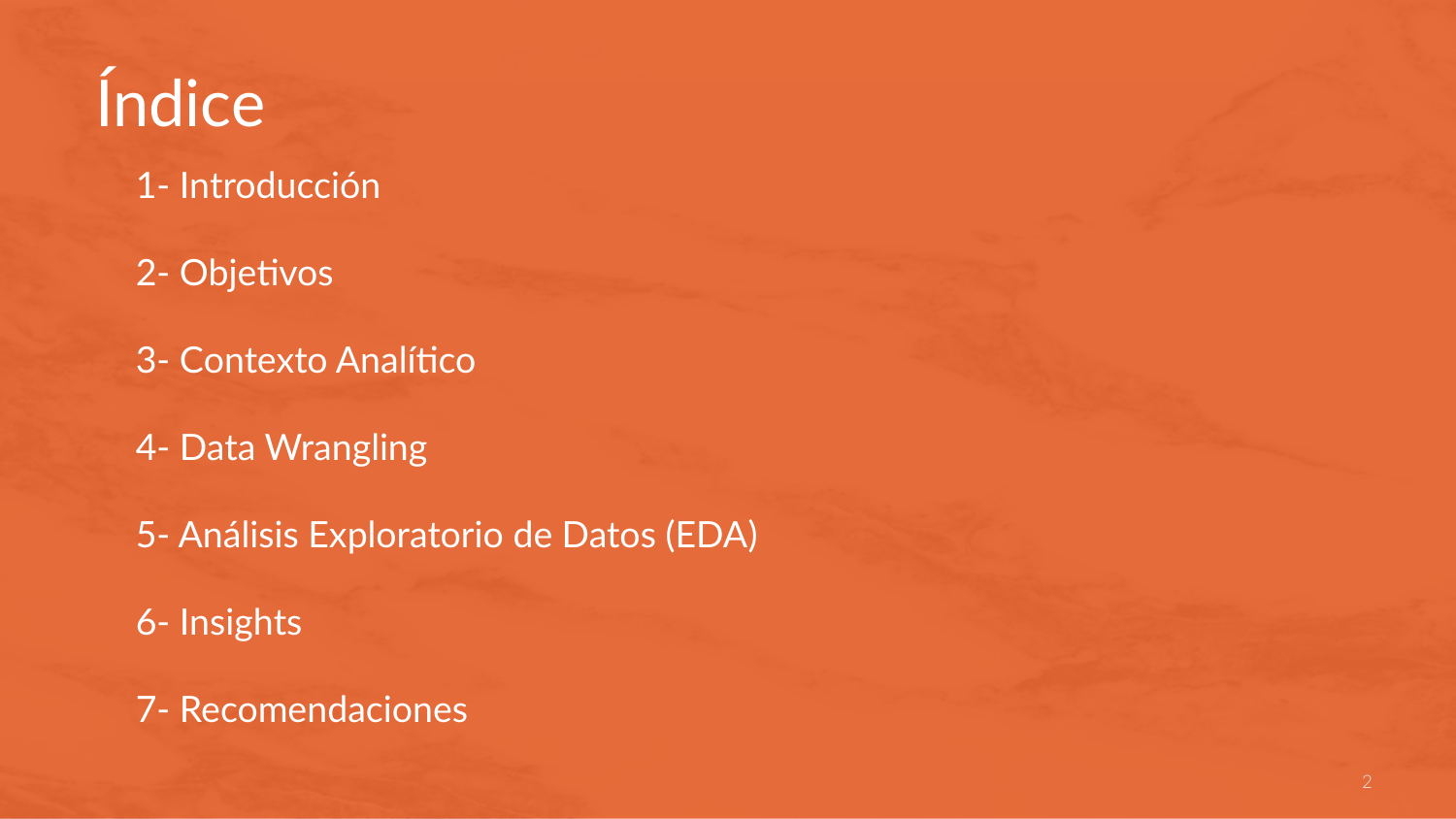

Índice
1- Introducción

2- Objetivos

3- Contexto Analítico

4- Data Wrangling

5- Análisis Exploratorio de Datos (EDA)

6- Insights

7- Recomendaciones
2